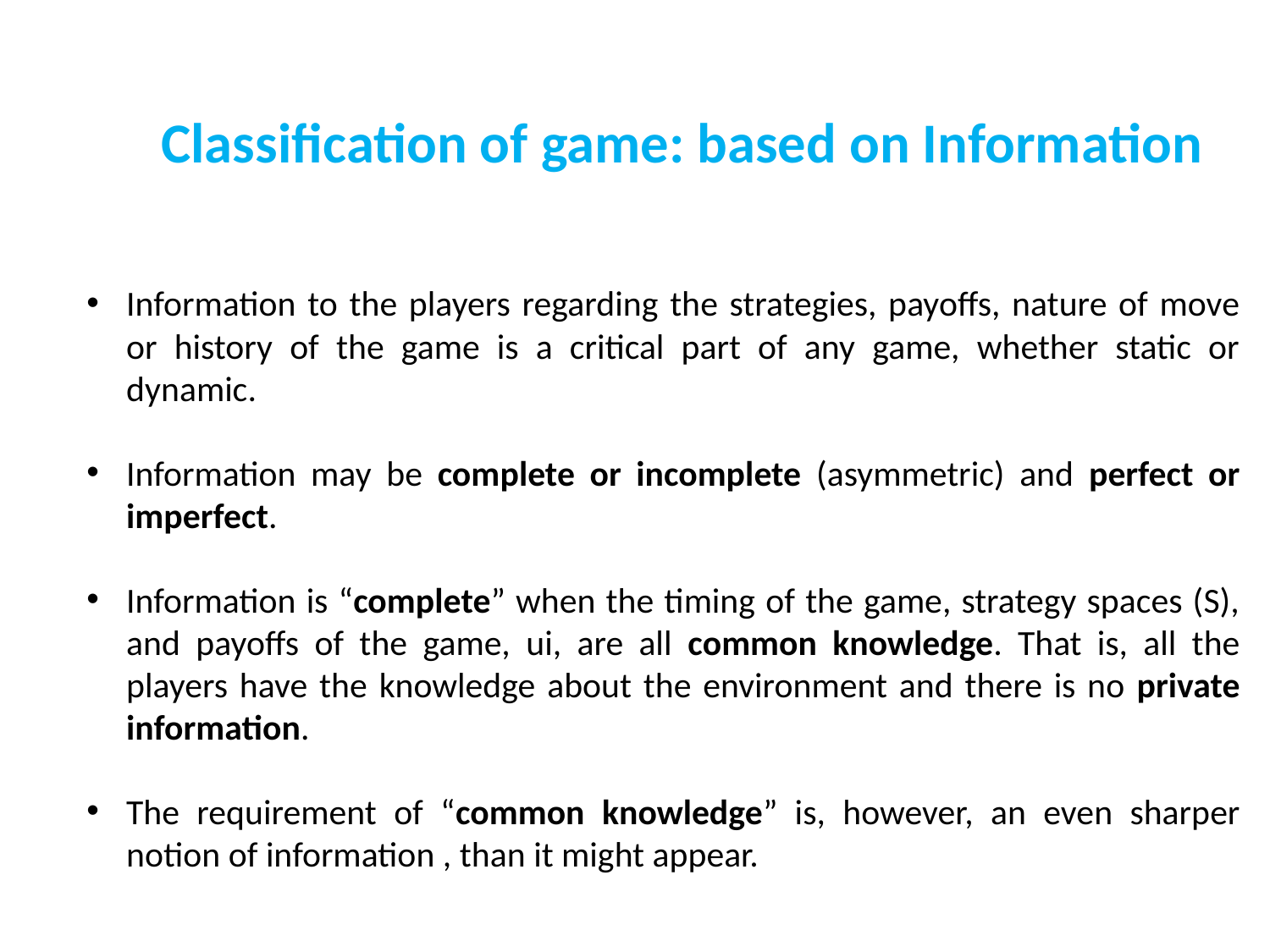

Classification of game: based on Information

Information to the players regarding the strategies, payoffs, nature of move or history of the game is a critical part of any game, whether static or dynamic.

Information may be complete or incomplete (asymmetric) and perfect or imperfect.

Information is “complete” when the timing of the game, strategy spaces (S), and payoffs of the game, ui, are all common knowledge. That is, all the players have the knowledge about the environment and there is no private information.

The requirement of “common knowledge” is, however, an even sharper notion of information , than it might appear.